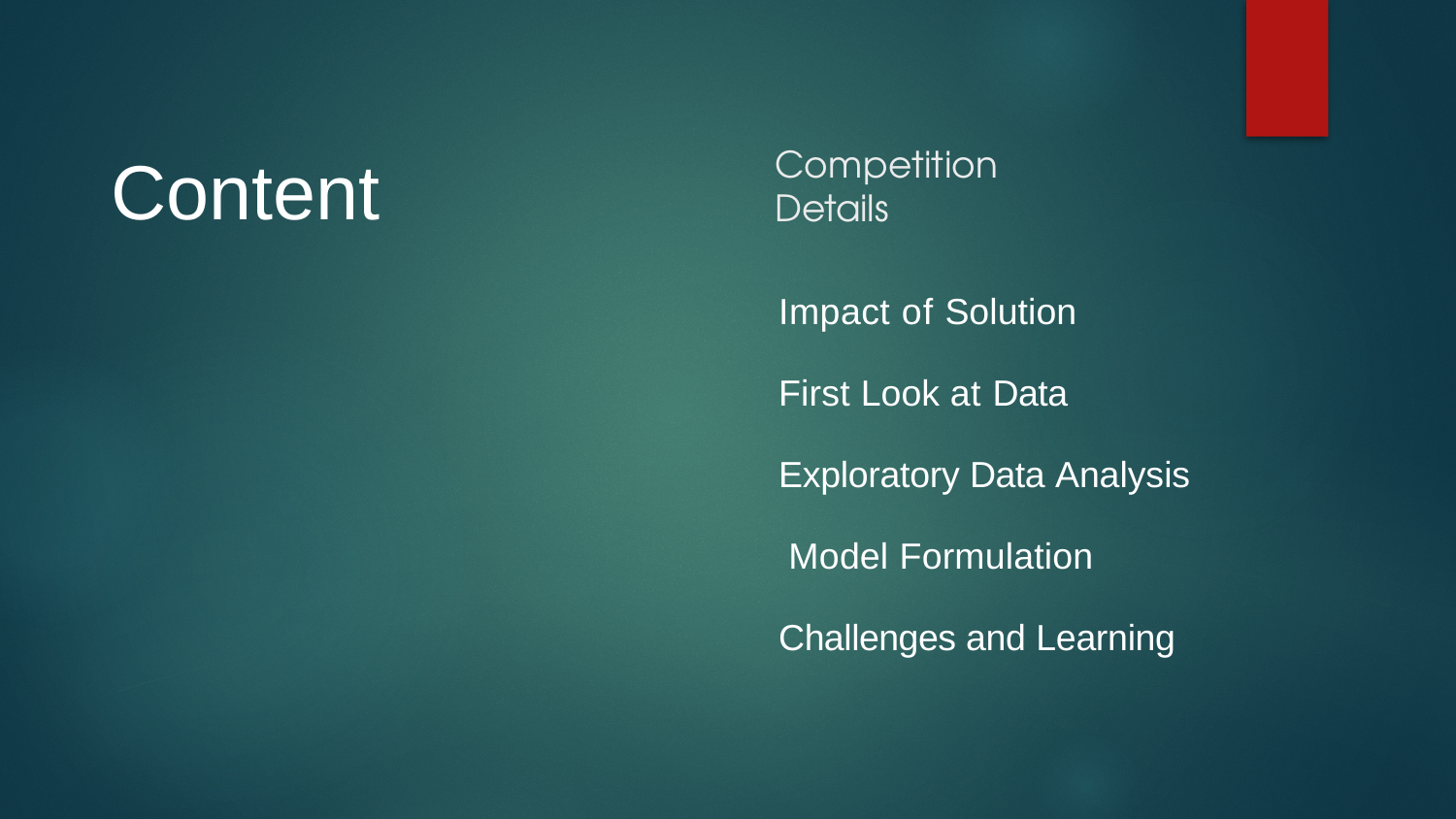

# Competition Details
Content
Impact of Solution
First Look at Data  Exploratory Data Analysis  Model Formulation  Challenges and Learning